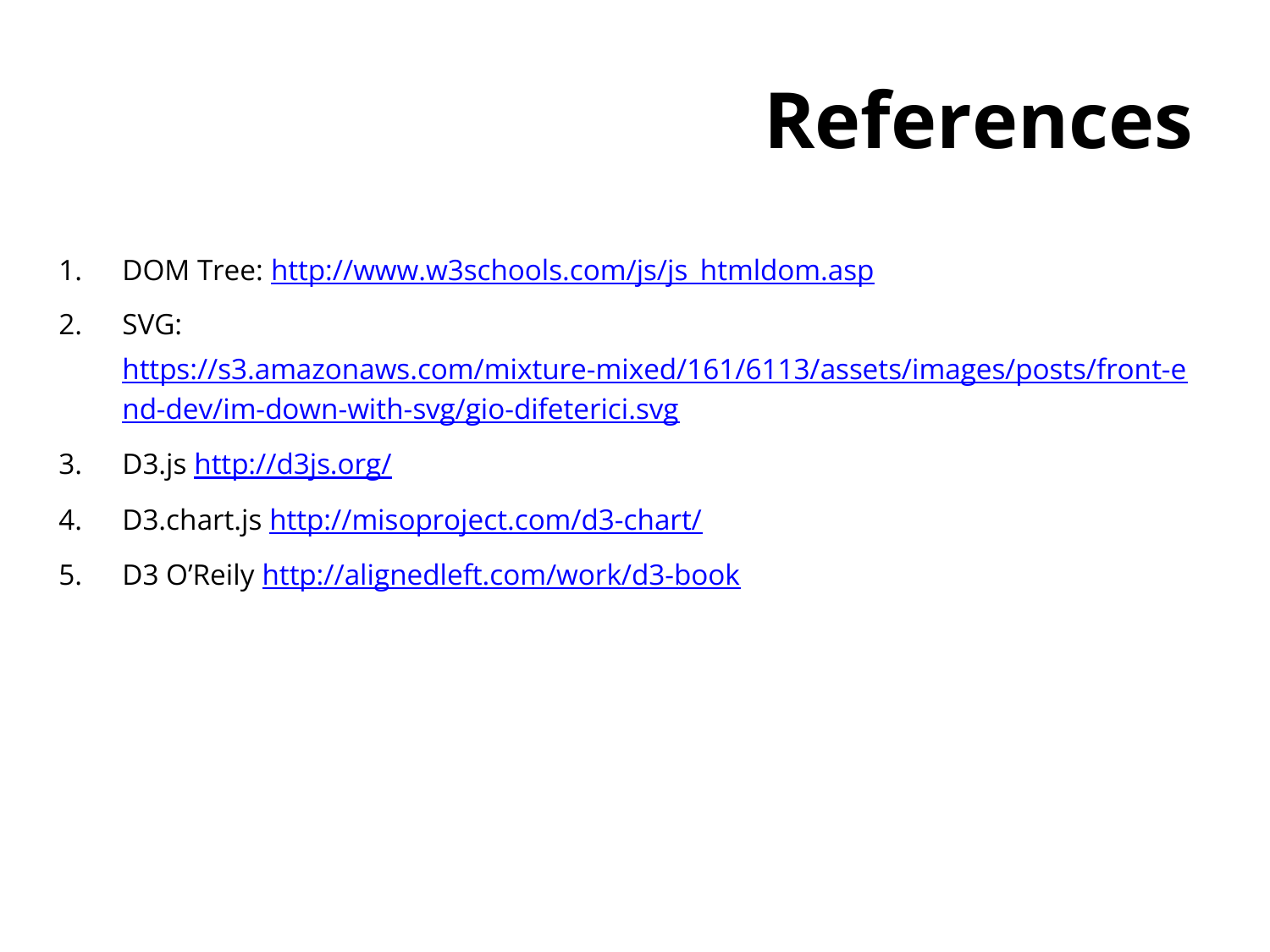

# References
DOM Tree: http://www.w3schools.com/js/js_htmldom.asp
SVG: https://s3.amazonaws.com/mixture-mixed/161/6113/assets/images/posts/front-end-dev/im-down-with-svg/gio-difeterici.svg
D3.js http://d3js.org/
D3.chart.js http://misoproject.com/d3-chart/
D3 O’Reily http://alignedleft.com/work/d3-book